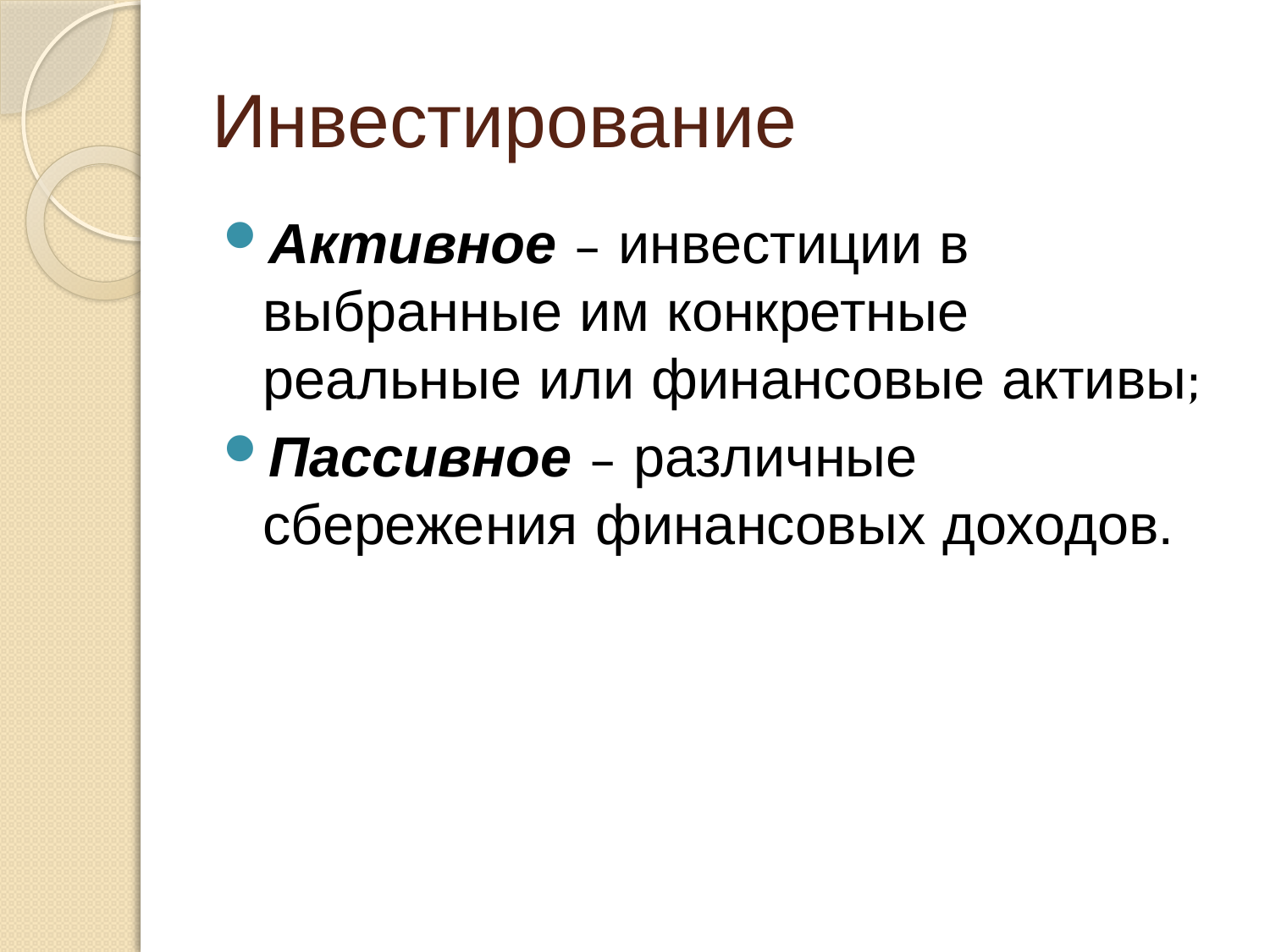

# Инвестирование
Активное – инвестиции в выбранные им конкретные реальные или финансовые активы;
Пассивное – различные сбережения финансовых доходов.